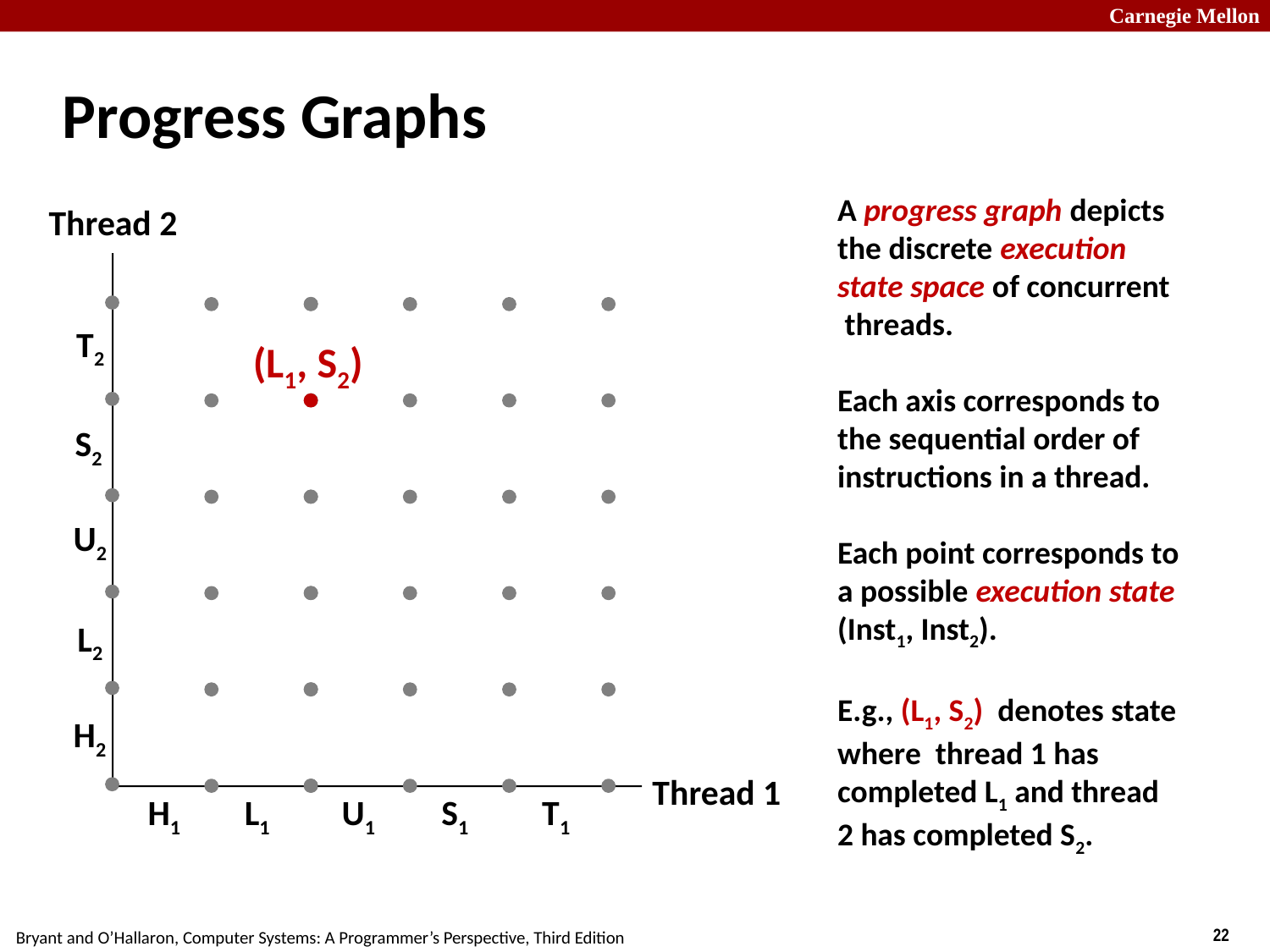

# Progress Graphs
A progress graph depicts
the discrete execution
state space of concurrent
 threads.

Each axis corresponds to
the sequential order of
instructions in a thread.

Each point corresponds to
a possible execution state
(Inst1, Inst2).

E.g., (L1, S2)  denotes state
where  thread 1 has
completed L1 and thread
2 has completed S2.
Thread 2

T2
(L1, S2)
S2
U2
L2
H2
Thread 1

H1
L1
U1
S1
T1